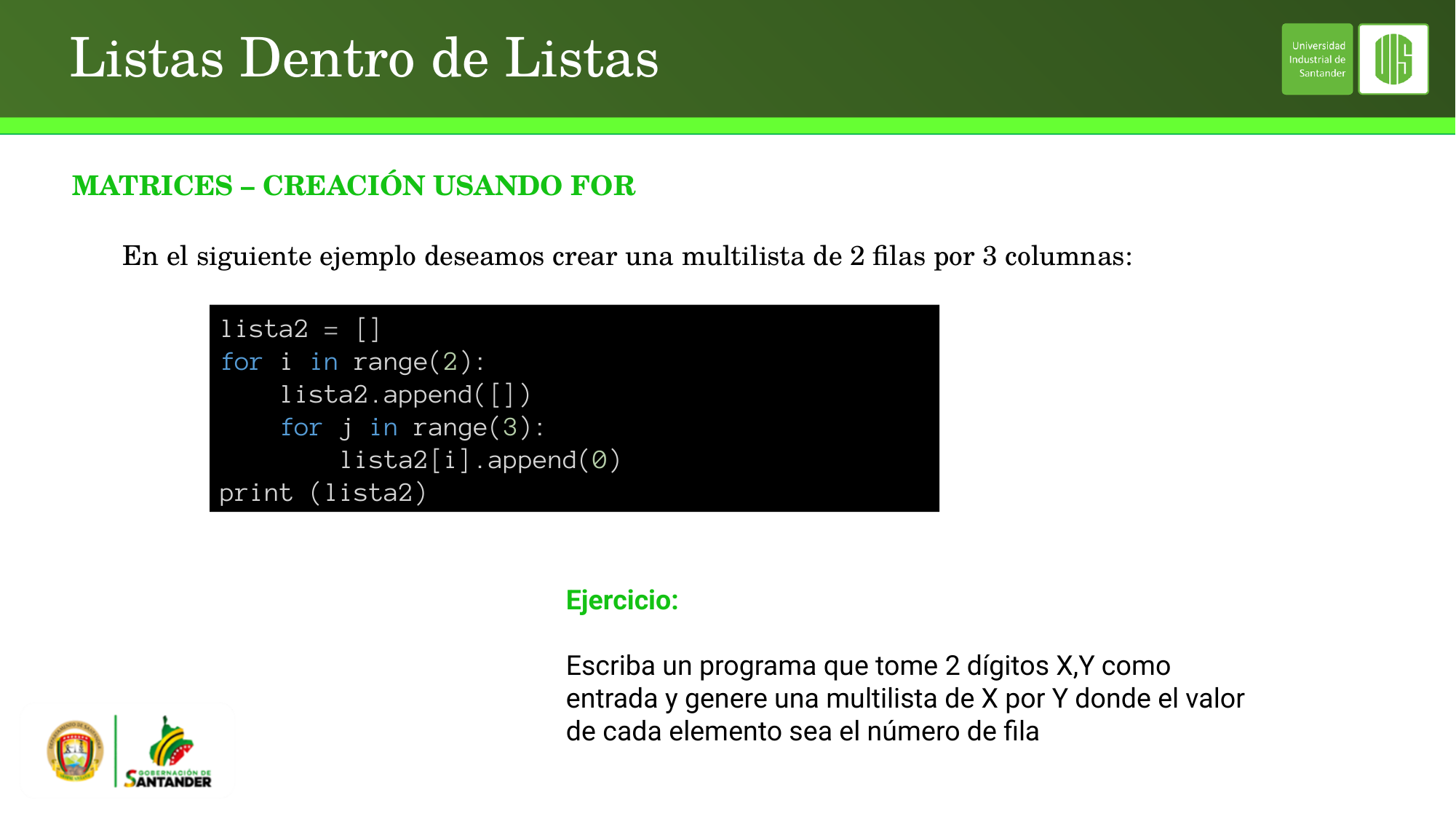

# Listas Dentro de Listas
MATRICES – CREACIÓN USANDO FOR
En el siguiente ejemplo deseamos crear una multilista de 2 filas por 3 columnas:
lista2 = []
for i in range(2):
    lista2.append([])
    for j in range(3):
        lista2[i].append(0)
print (lista2)
Ejercicio:

Escriba un programa que tome 2 dígitos X,Y como entrada y genere una multilista de X por Y donde el valor de cada elemento sea el número de fila